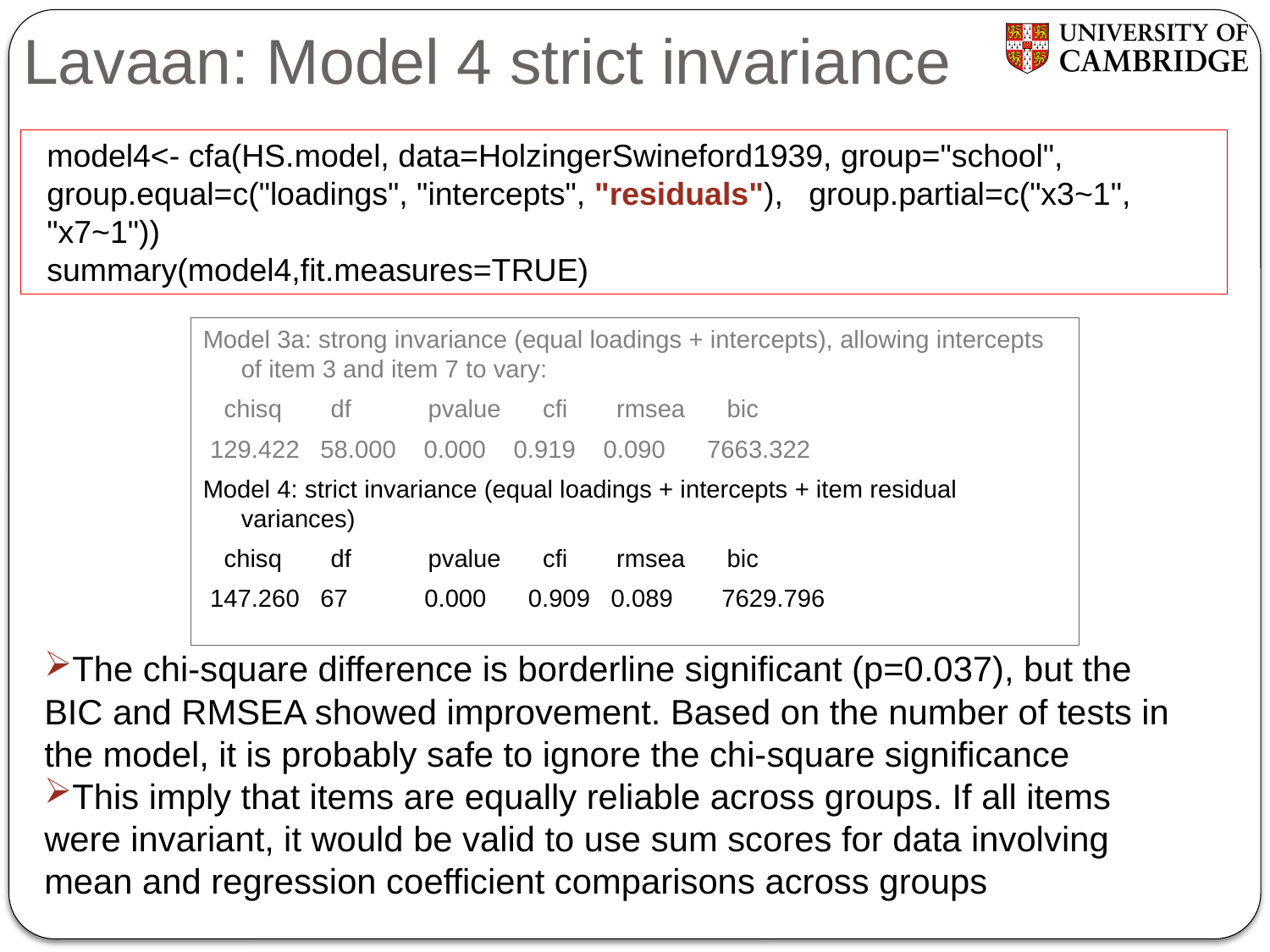

# Lavaan: Model 4 strict invariance
model4<- cfa(HS.model, data=HolzingerSwineford1939, group="school", 	group.equal=c("loadings", "intercepts", "residuals"), 	group.partial=c("x3~1", "x7~1"))
summary(model4,fit.measures=TRUE)
Model 3a: strong invariance (equal loadings + intercepts), allowing intercepts of item 3 and item 7 to vary:
   chisq       df           pvalue      cfi       rmsea      bic
 129.422   58.000    0.000    0.919    0.090      7663.322
Model 4: strict invariance (equal loadings + intercepts + item residual variances)
   chisq       df           pvalue      cfi       rmsea      bic
 147.260   67           0.000      0.909   0.089       7629.796
The chi-square difference is borderline significant (p=0.037), but the BIC and RMSEA showed improvement. Based on the number of tests in the model, it is probably safe to ignore the chi-square significance
This imply that items are equally reliable across groups. If all items were invariant, it would be valid to use sum scores for data involving mean and regression coefficient comparisons across groups